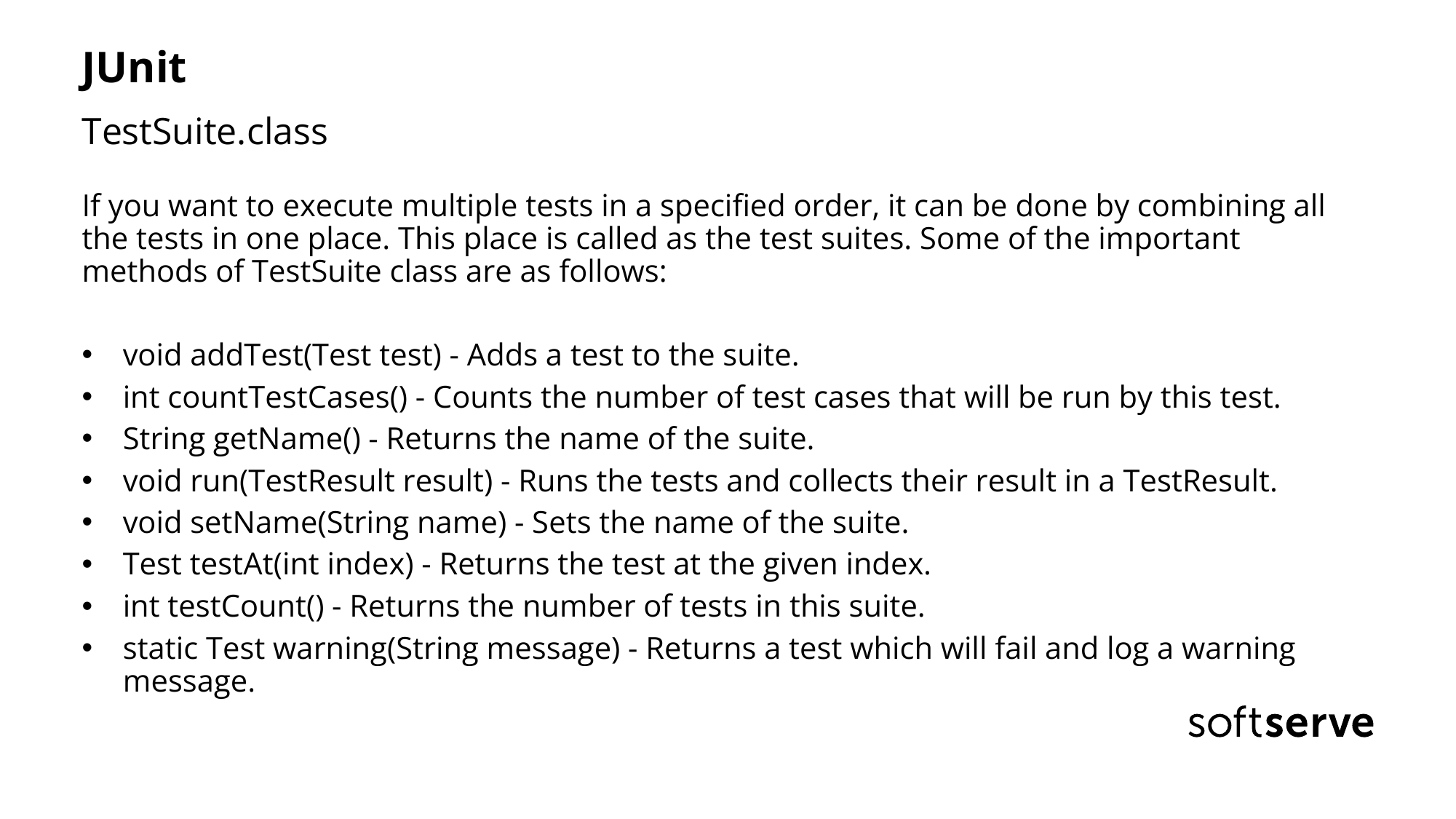

JUnit
TestSuite.class
If you want to execute multiple tests in a specified order, it can be done by combining all the tests in one place. This place is called as the test suites. Some of the important methods of TestSuite class are as follows:

void addTest(Test test) - Adds a test to the suite.
int countTestCases() - Counts the number of test cases that will be run by this test.
String getName() - Returns the name of the suite.
void run(TestResult result) - Runs the tests and collects their result in a TestResult.
void setName(String name) - Sets the name of the suite.
Test testAt(int index) - Returns the test at the given index.
int testCount() - Returns the number of tests in this suite.
static Test warning(String message) - Returns a test which will fail and log a warning message.